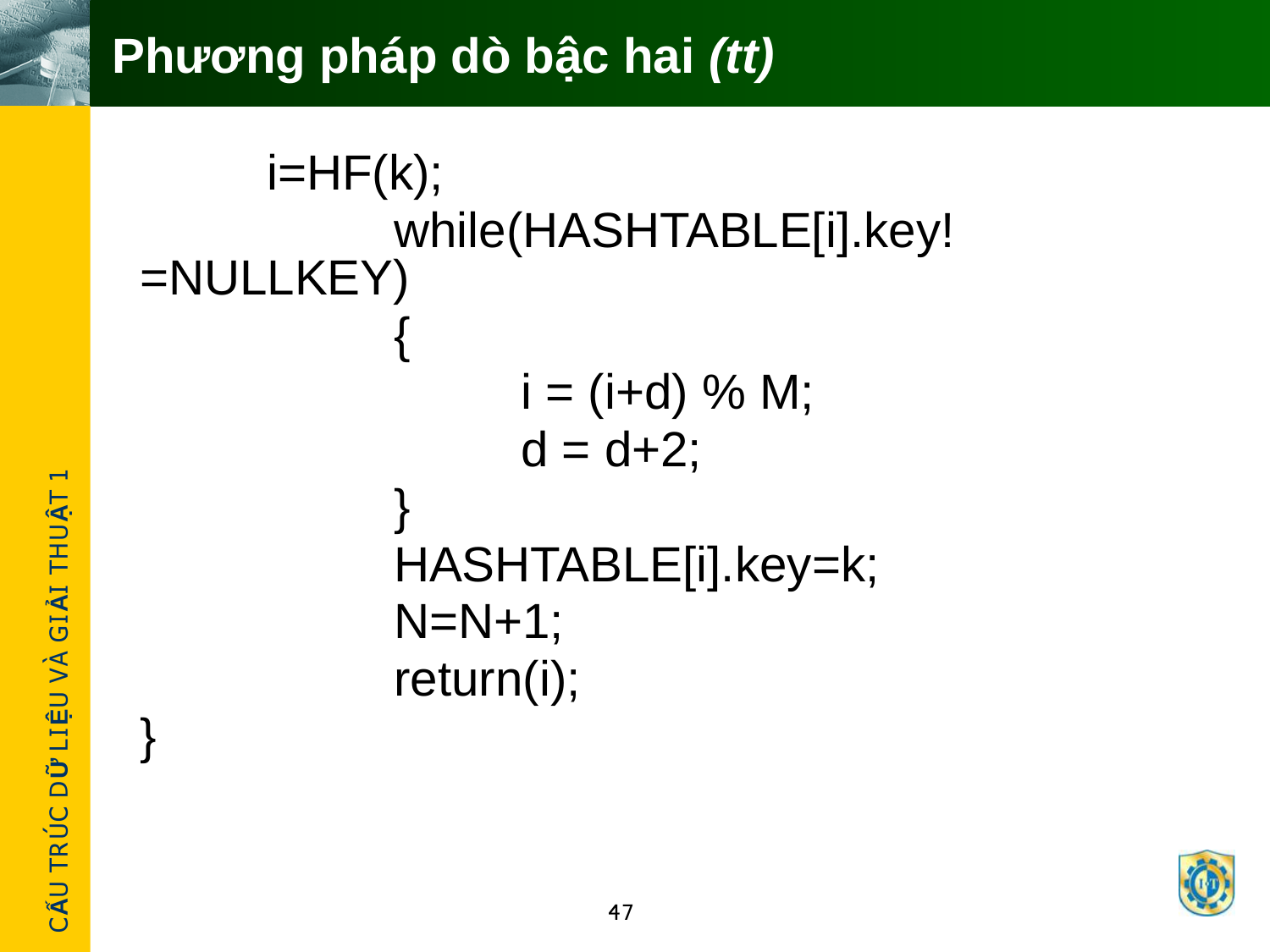

# Phương pháp dò bậc hai (tt)
	i=HF(k);
		while(HASHTABLE[i].key!=NULLKEY)
		{
			i = (i+d) % M;
			d = d+2;
		}
       		HASHTABLE[i].key=k;
		N=N+1;
		return(i);
}